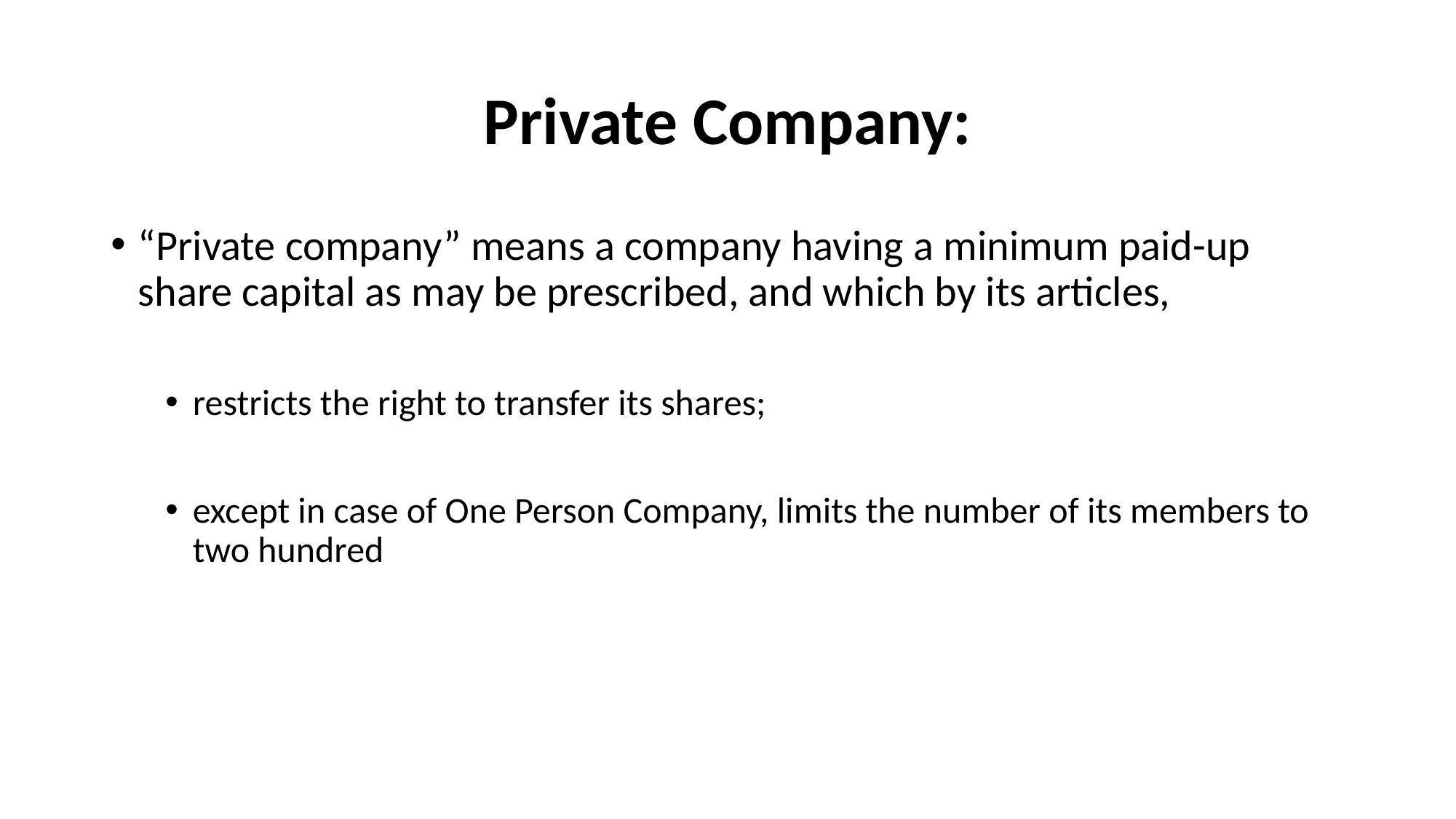

# Private Company:
“Private company” means a company having a minimum paid-up share capital as may be prescribed, and which by its articles,

restricts the right to transfer its shares;

except in case of One Person Company, limits the number of its members to two hundred